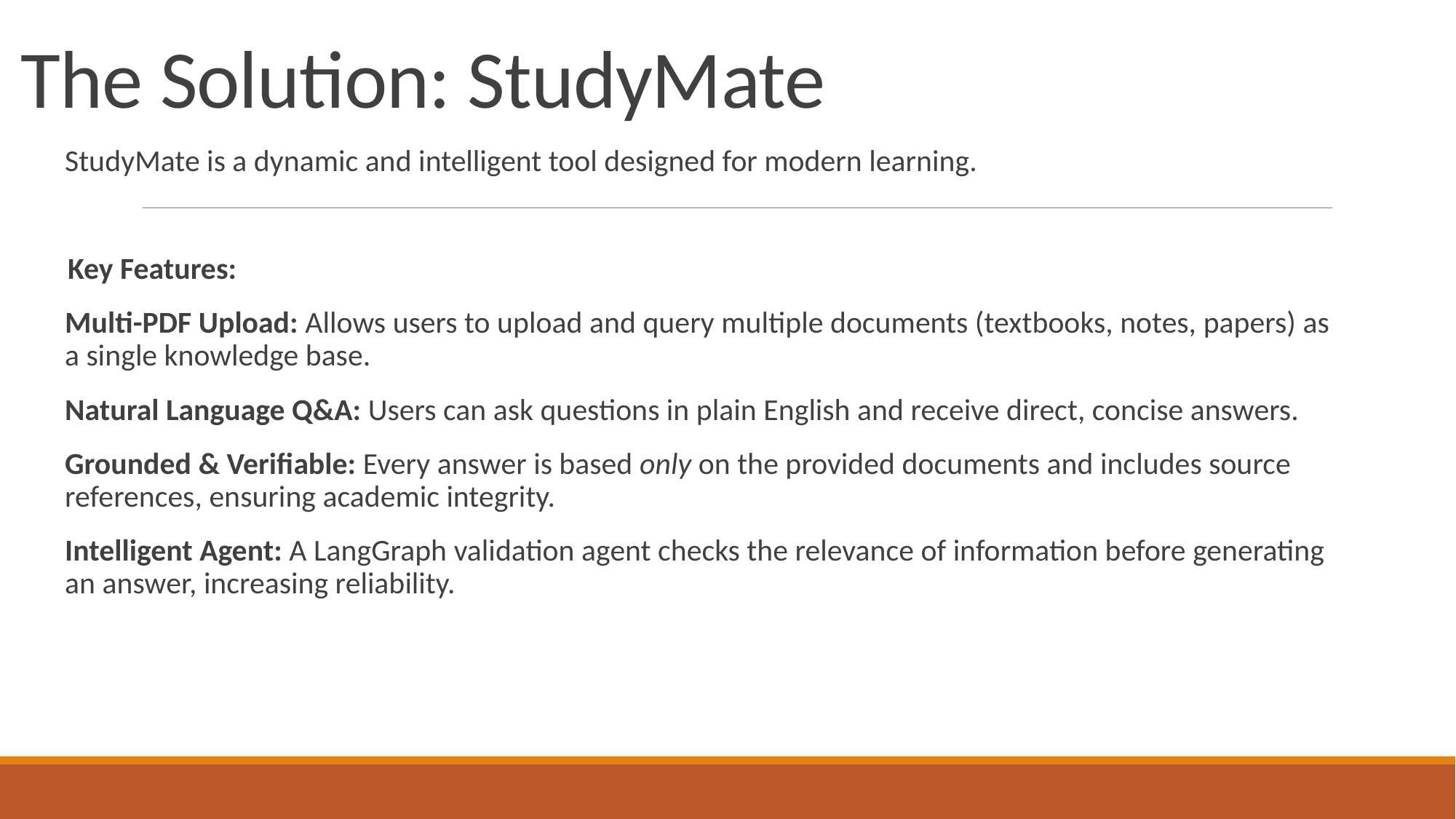

# The Solution: StudyMate
StudyMate is a dynamic and intelligent tool designed for modern learning.

  Key Features:
Multi-PDF Upload: Allows users to upload and query multiple documents (textbooks, notes, papers) as a single knowledge base.
Natural Language Q&A: Users can ask questions in plain English and receive direct, concise answers.
Grounded & Verifiable: Every answer is based only on the provided documents and includes source references, ensuring academic integrity.
Intelligent Agent: A LangGraph validation agent checks the relevance of information before generating an answer, increasing reliability.